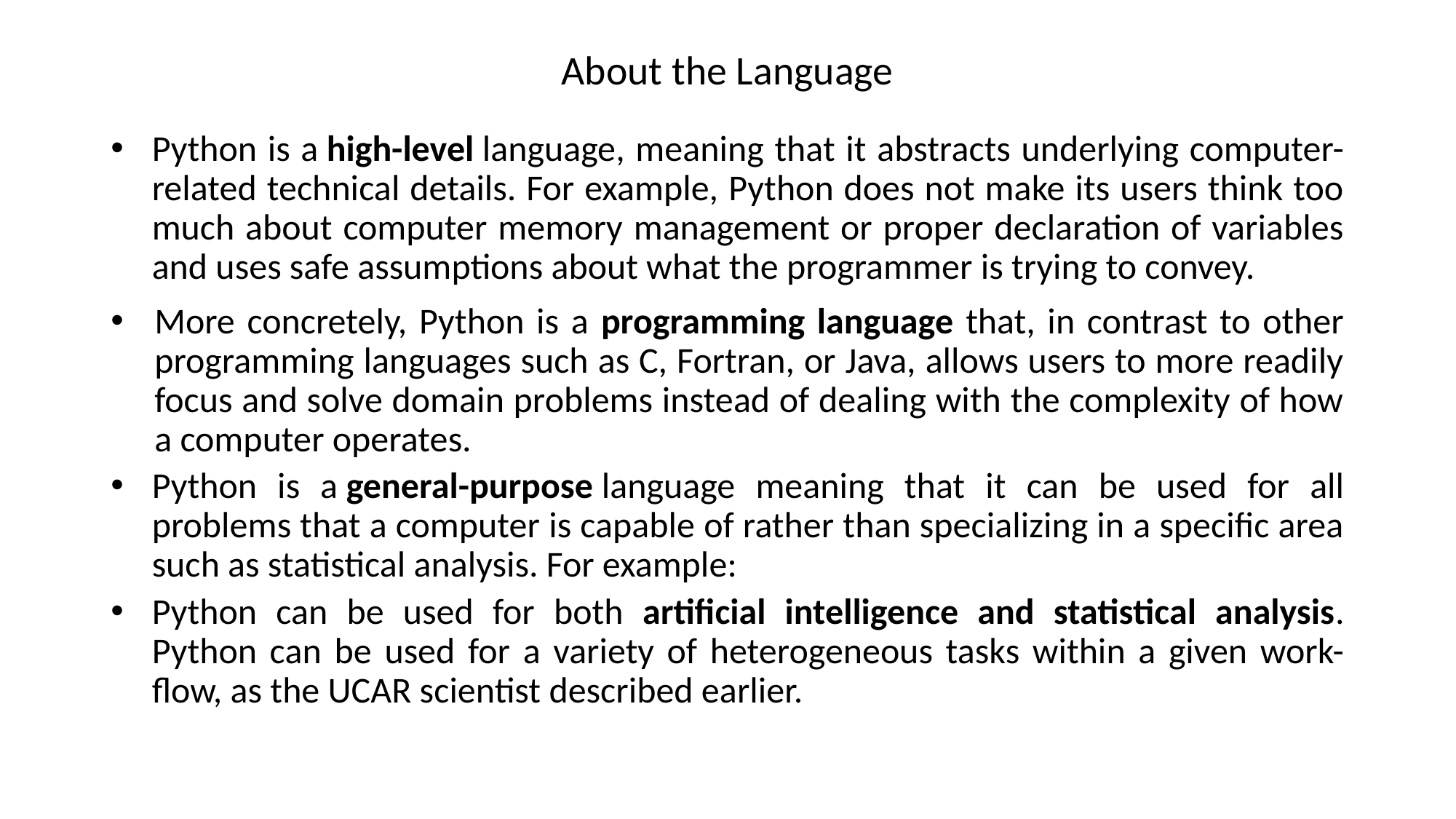

# About the Language
Python is a high-level language, meaning that it abstracts underlying computer-related technical details. For example, Python does not make its users think too much about computer memory management or proper declaration of variables and uses safe assumptions about what the programmer is trying to convey.
More concretely, Python is a programming language that, in contrast to other programming languages such as C, Fortran, or Java, allows users to more readily focus and solve domain problems instead of dealing with the complexity of how a computer operates.
Python is a general-purpose language meaning that it can be used for all problems that a computer is capable of rather than specializing in a specific area such as statistical analysis. For example:
Python can be used for both artificial intelligence and statistical analysis. Python can be used for a variety of heterogeneous tasks within a given work-flow, as the UCAR scientist described earlier.